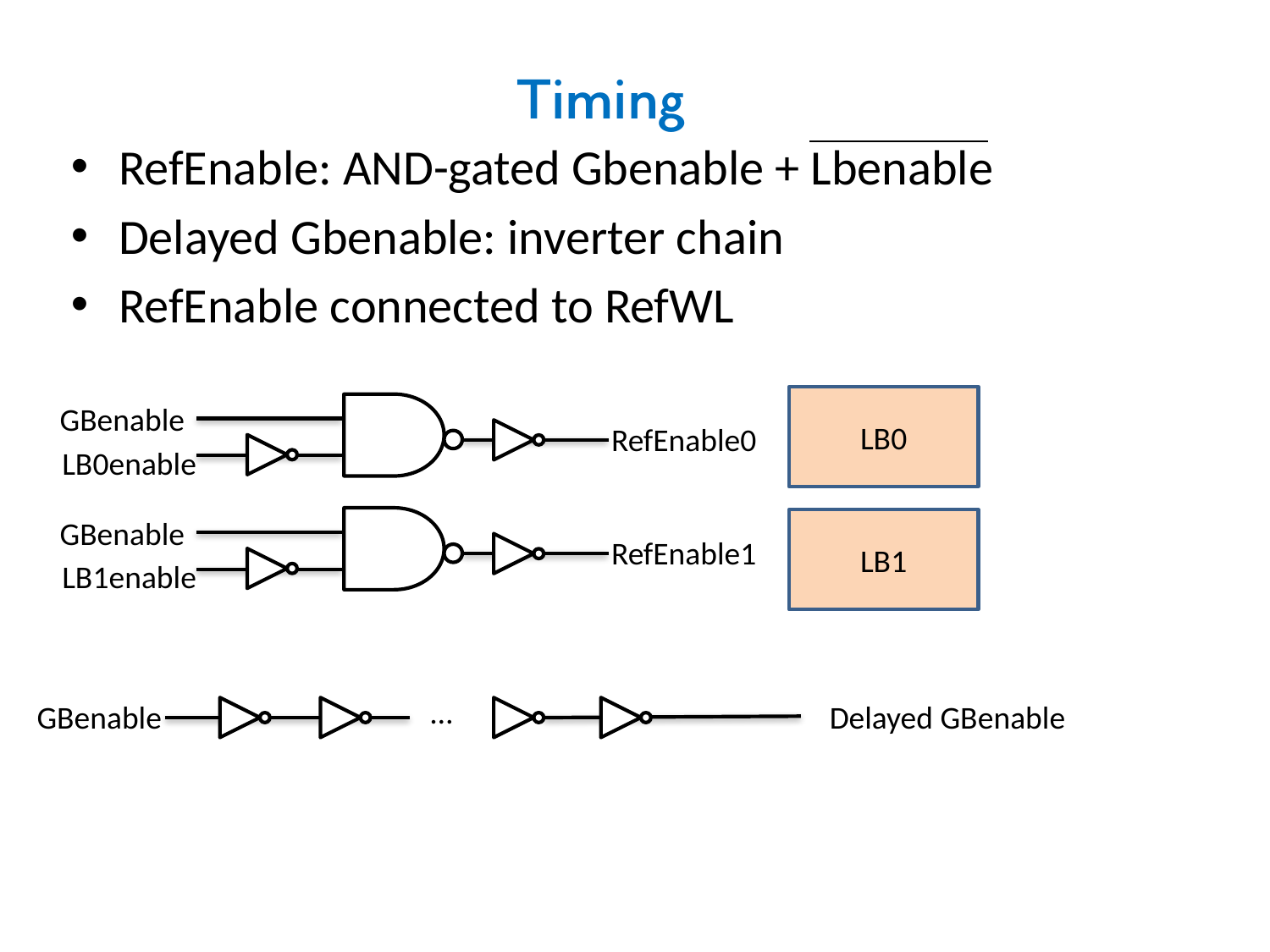

Timing
RefEnable: AND-gated Gbenable + Lbenable
Delayed Gbenable: inverter chain
RefEnable connected to RefWL
LB0
GBenable

RefEnable0

LB0enable
GBenable

LB1
RefEnable1

LB1enable
…
GBenable
Delayed GBenable